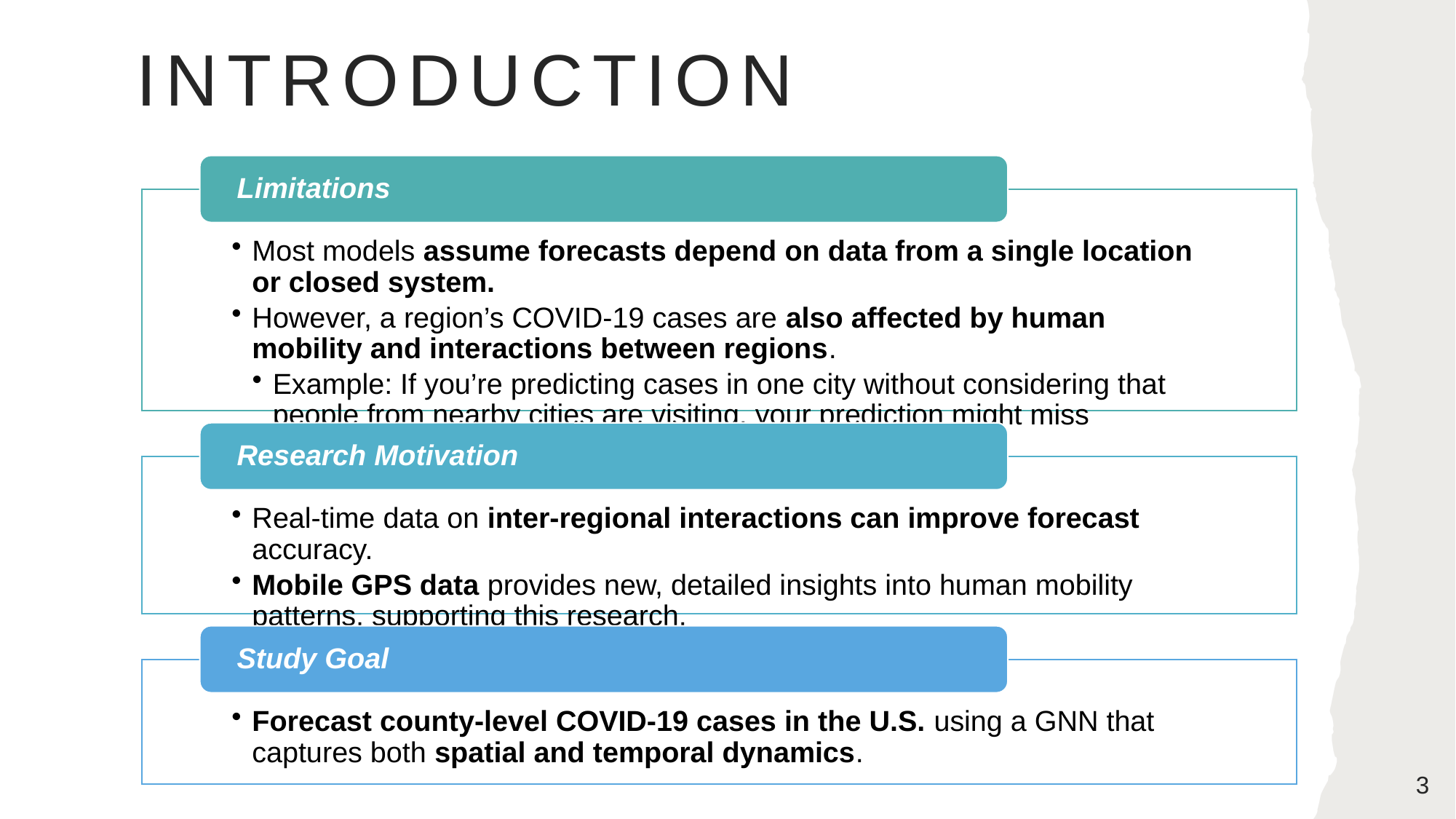

# Introduction
Most models assume forecasts depend on data from a single location or closed system.
However, a region’s COVID-19 cases are also affected by human mobility and interactions between regions.
Example: If you’re predicting cases in one city without considering that people from nearby cities are visiting, your prediction might miss important details.
Limitations
Real-time data on inter-regional interactions can improve forecast accuracy.
Mobile GPS data provides new, detailed insights into human mobility patterns, supporting this research.
Research Motivation
Forecast county-level COVID-19 cases in the U.S. using a GNN that captures both spatial and temporal dynamics.
Study Goal
3